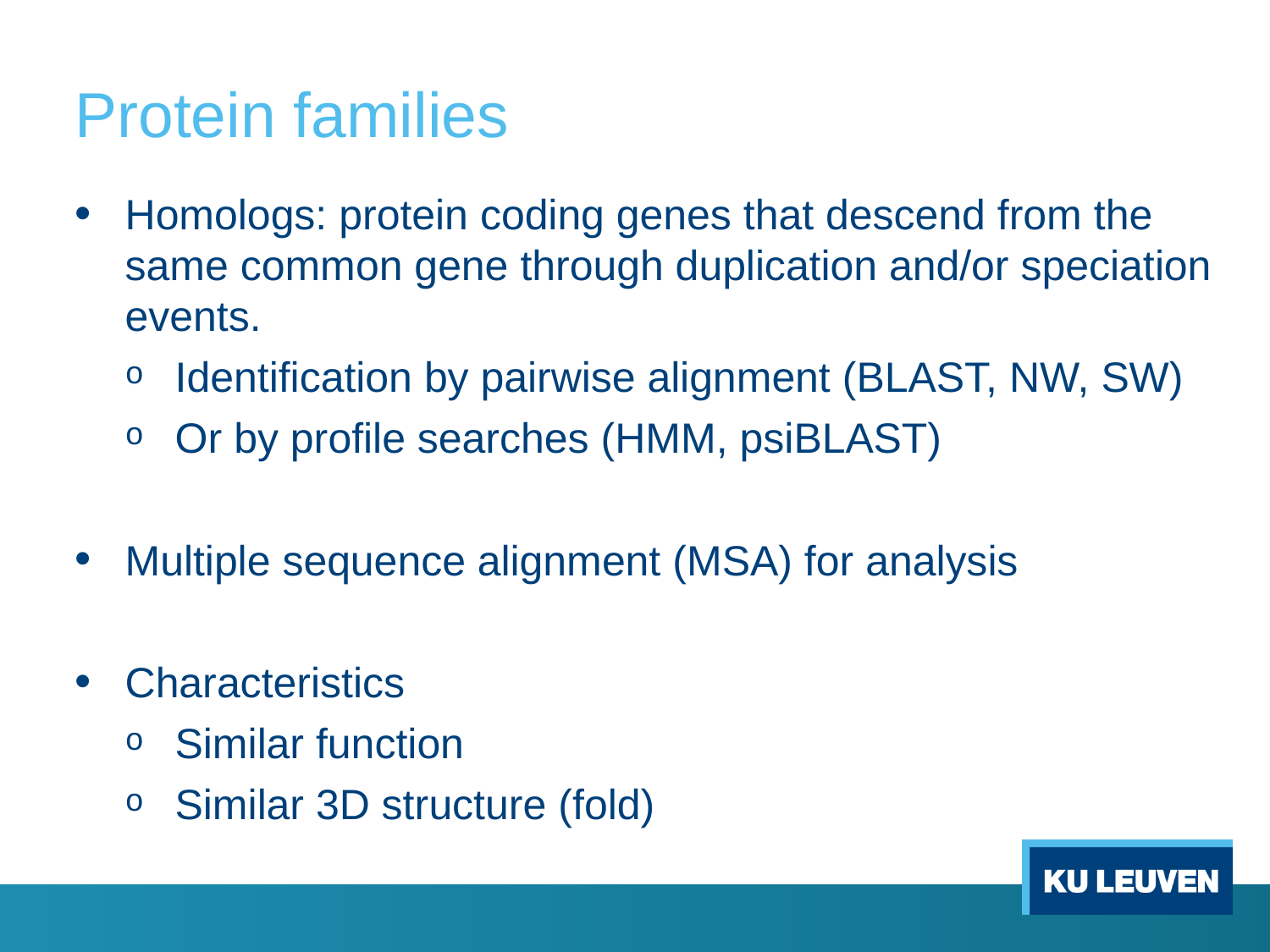

# Protein families
Homologs: protein coding genes that descend from the same common gene through duplication and/or speciation events.
Identification by pairwise alignment (BLAST, NW, SW)
Or by profile searches (HMM, psiBLAST)

Multiple sequence alignment (MSA) for analysis

Characteristics
Similar function
Similar 3D structure (fold)